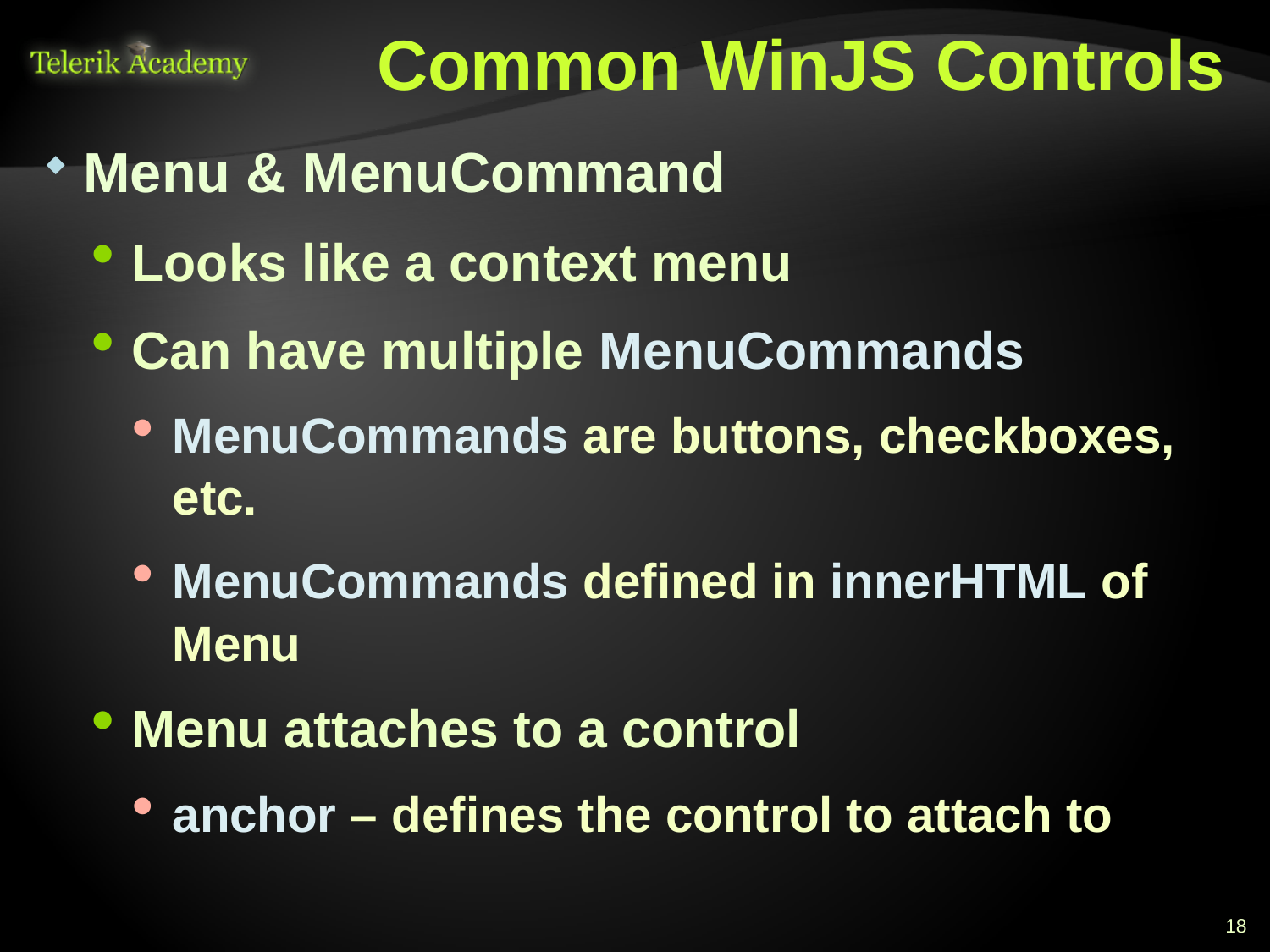

# Common WinJS Controls
Menu & MenuCommand
Looks like a context menu
Can have multiple MenuCommands
MenuCommands are buttons, checkboxes, etc.
MenuCommands defined in innerHTML of Menu
Menu attaches to a control
anchor – defines the control to attach to

18